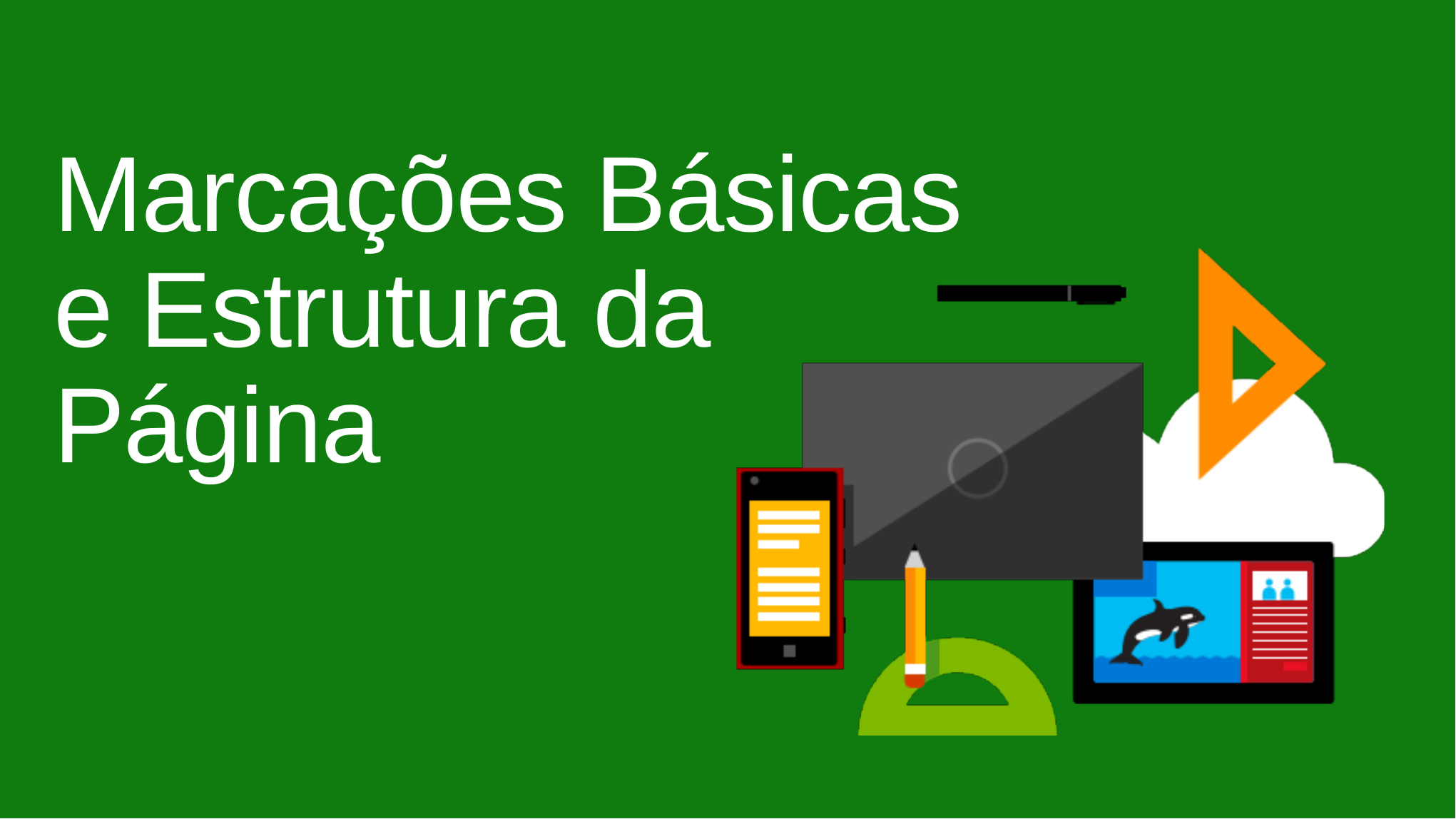

# Marcações Básicas e Estrutura da Página